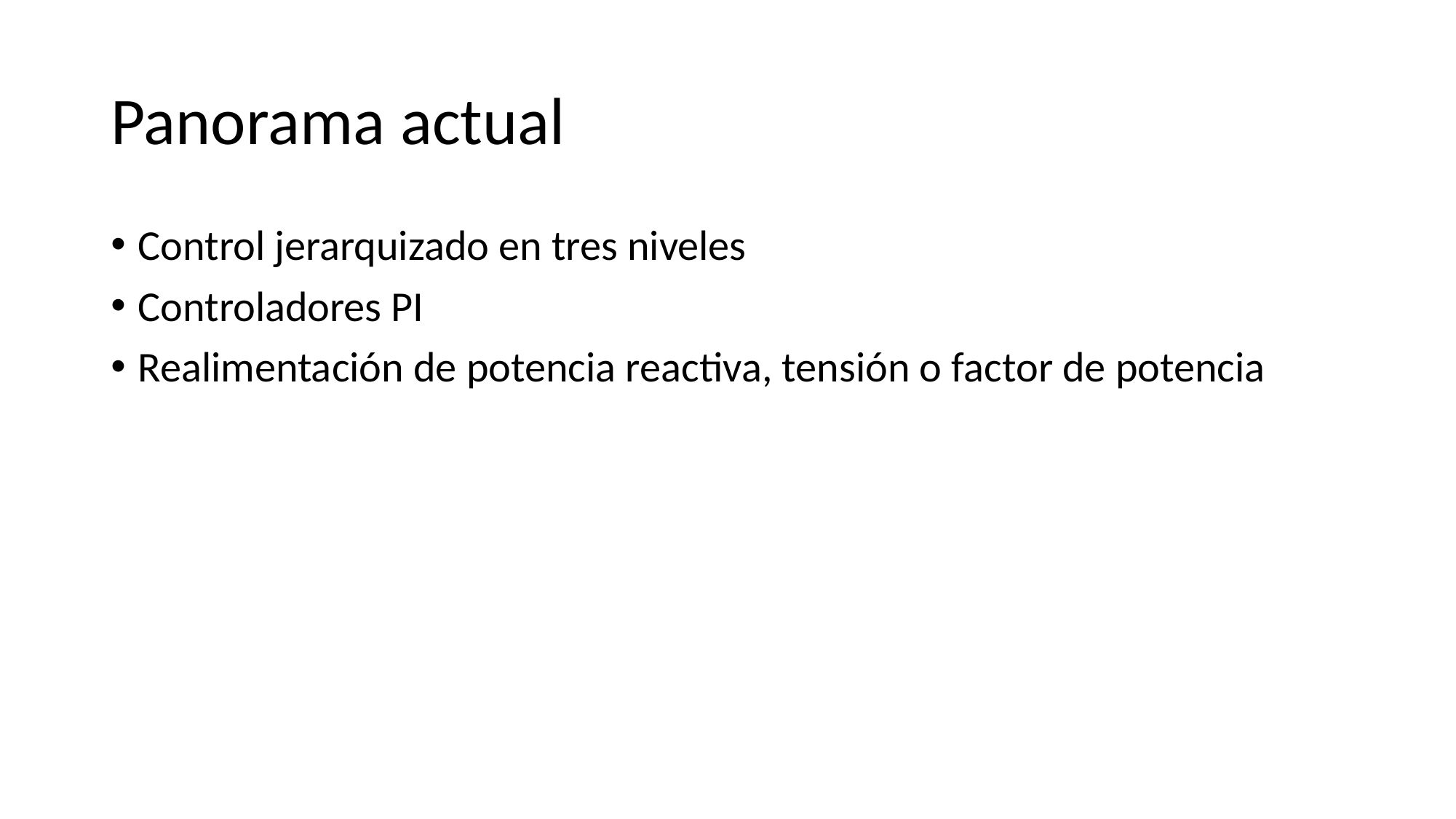

# Panorama actual
Control jerarquizado en tres niveles
Controladores PI
Realimentación de potencia reactiva, tensión o factor de potencia